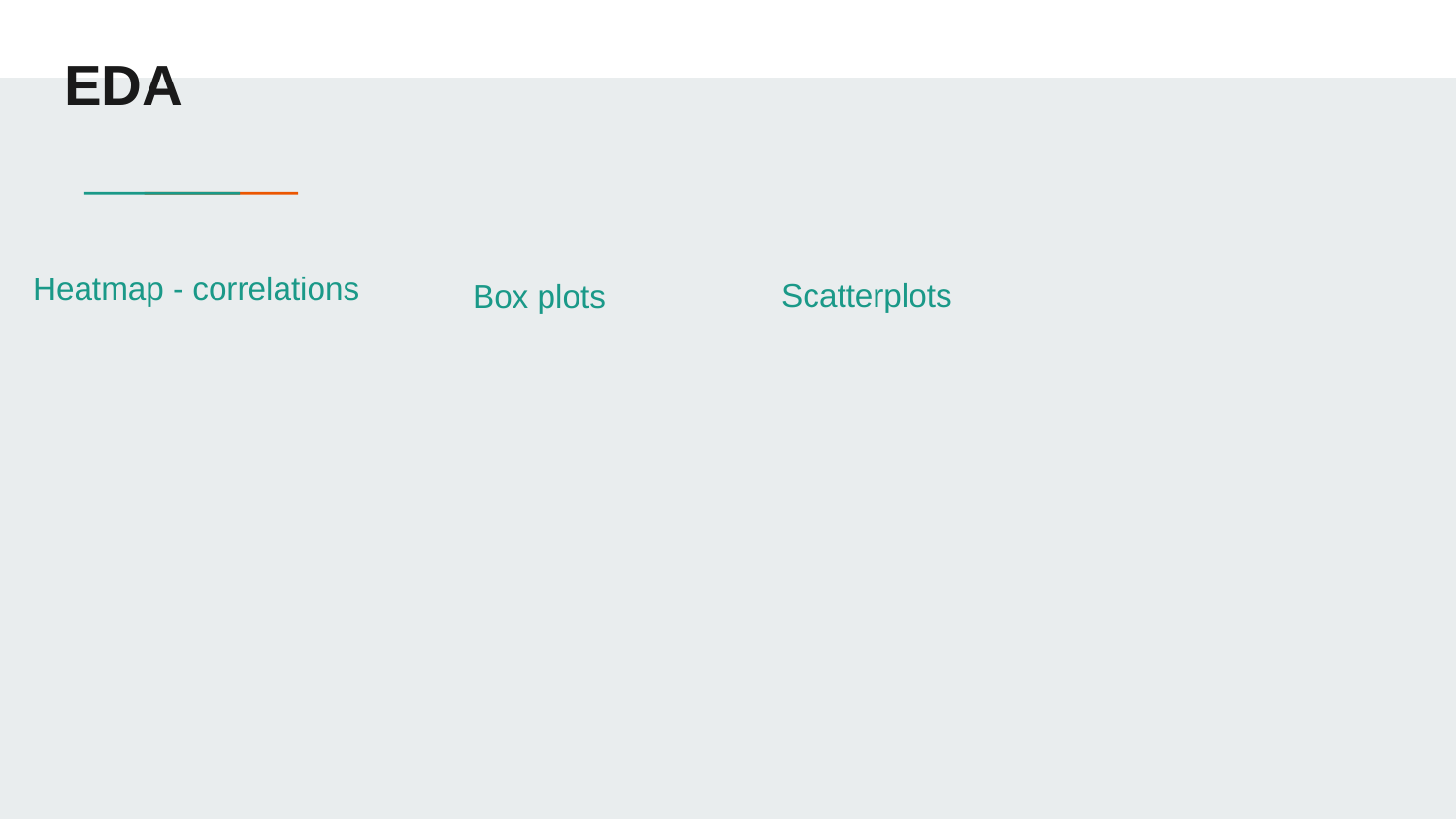

# EDA
Heatmap - correlations
Scatterplots
Box plots